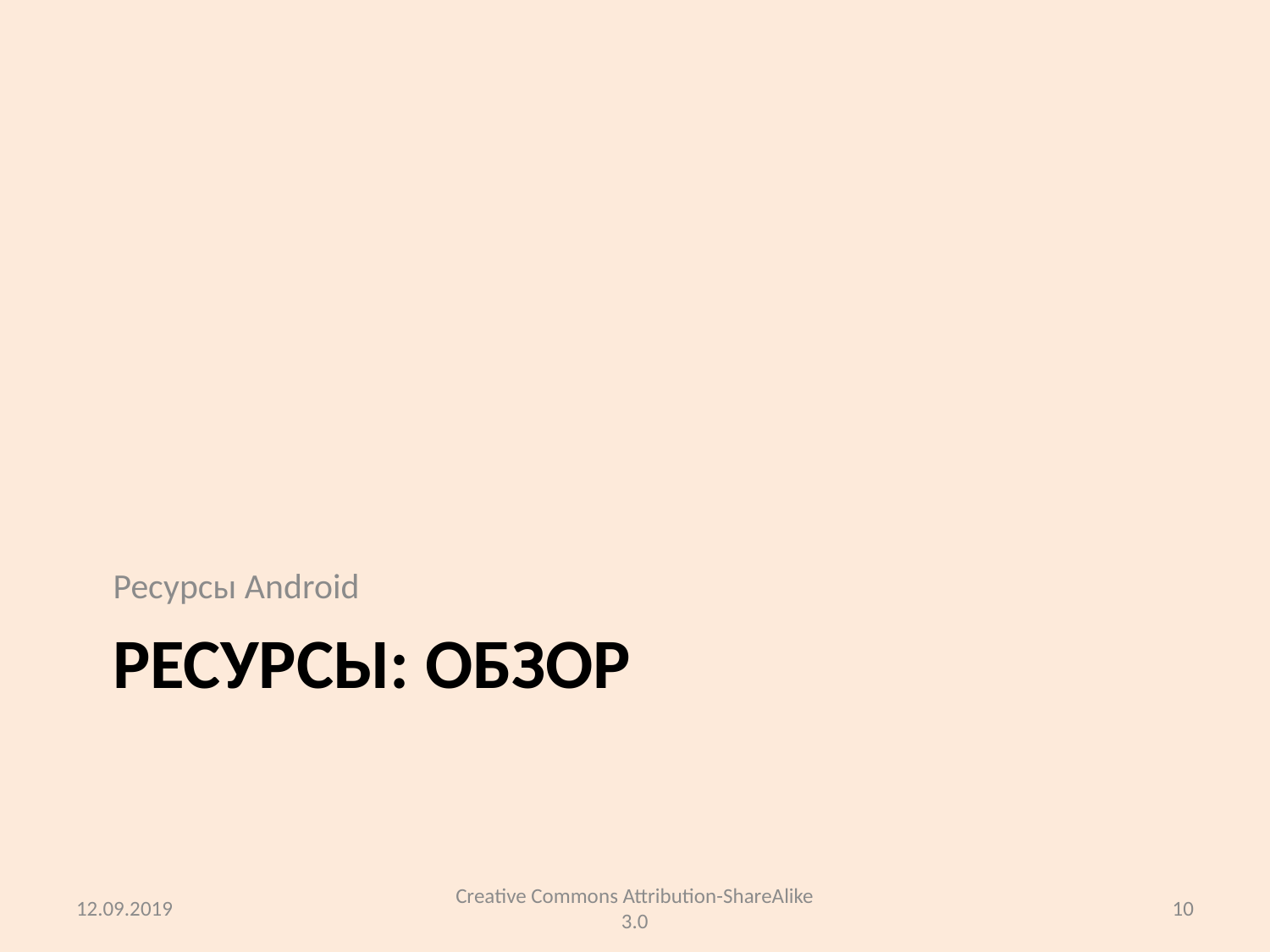

Ресурсы Android
# Ресурсы: Обзор
12.09.2019
Creative Commons Attribution-ShareAlike 3.0
10